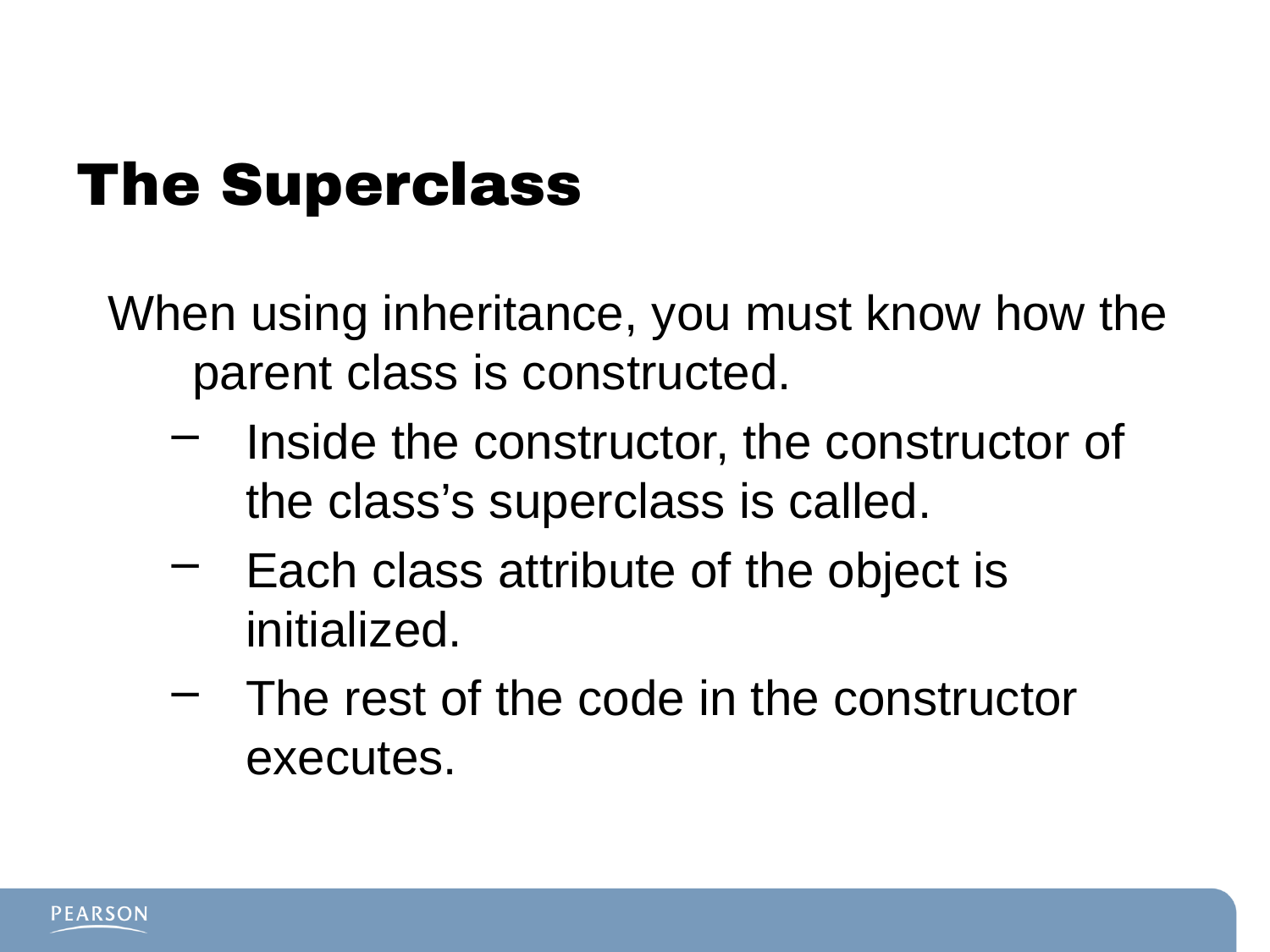

# The Superclass
When using inheritance, you must know how the parent class is constructed.
Inside the constructor, the constructor of the class’s superclass is called.
Each class attribute of the object is initialized.
The rest of the code in the constructor executes.